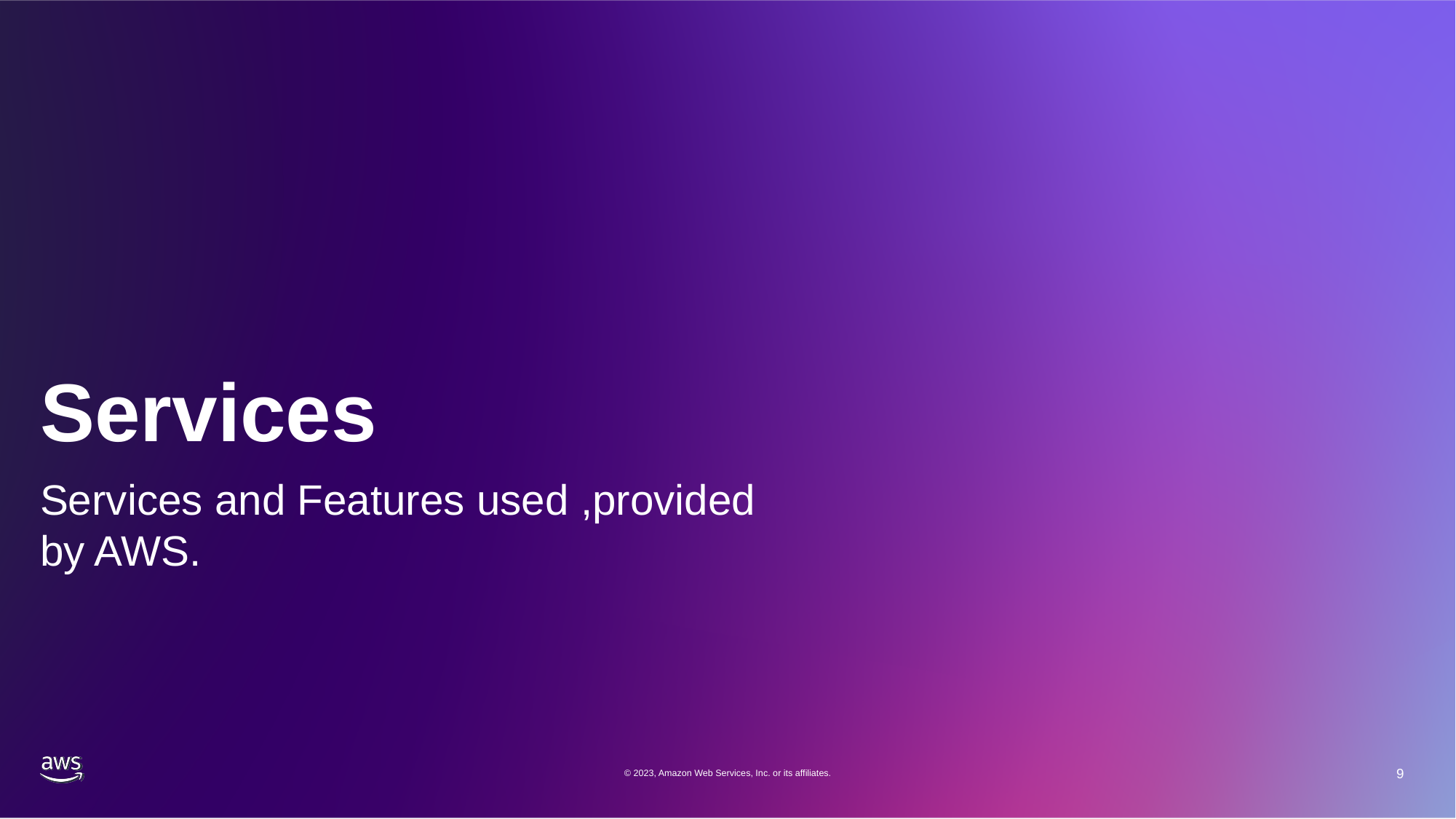

# Services
Services and Features used ,provided by AWS.
© 2023, Amazon Web Services, Inc. or its affiliates.
9